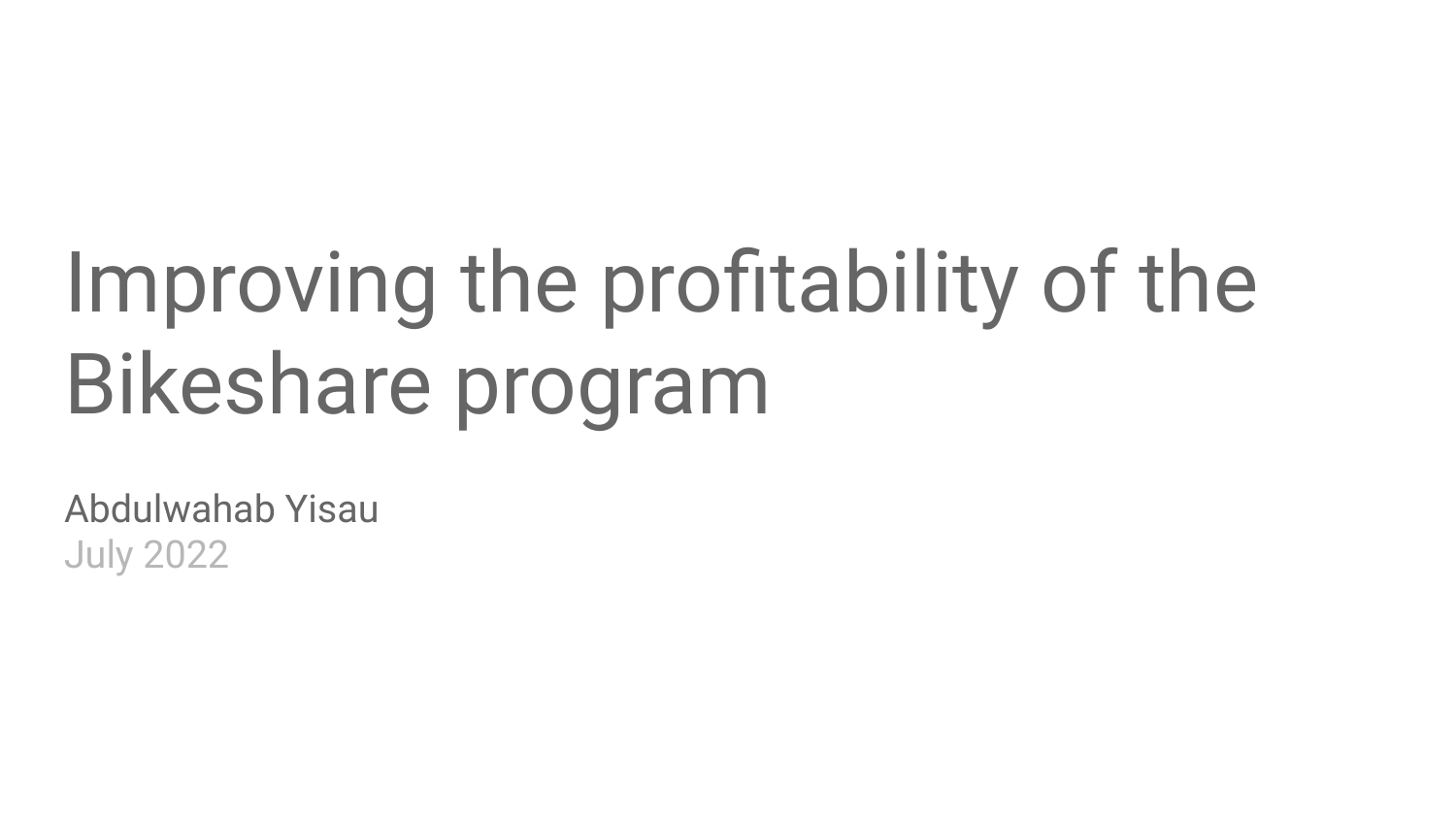

# Improving the profitability of the Bikeshare program
Abdulwahab Yisau
July 2022